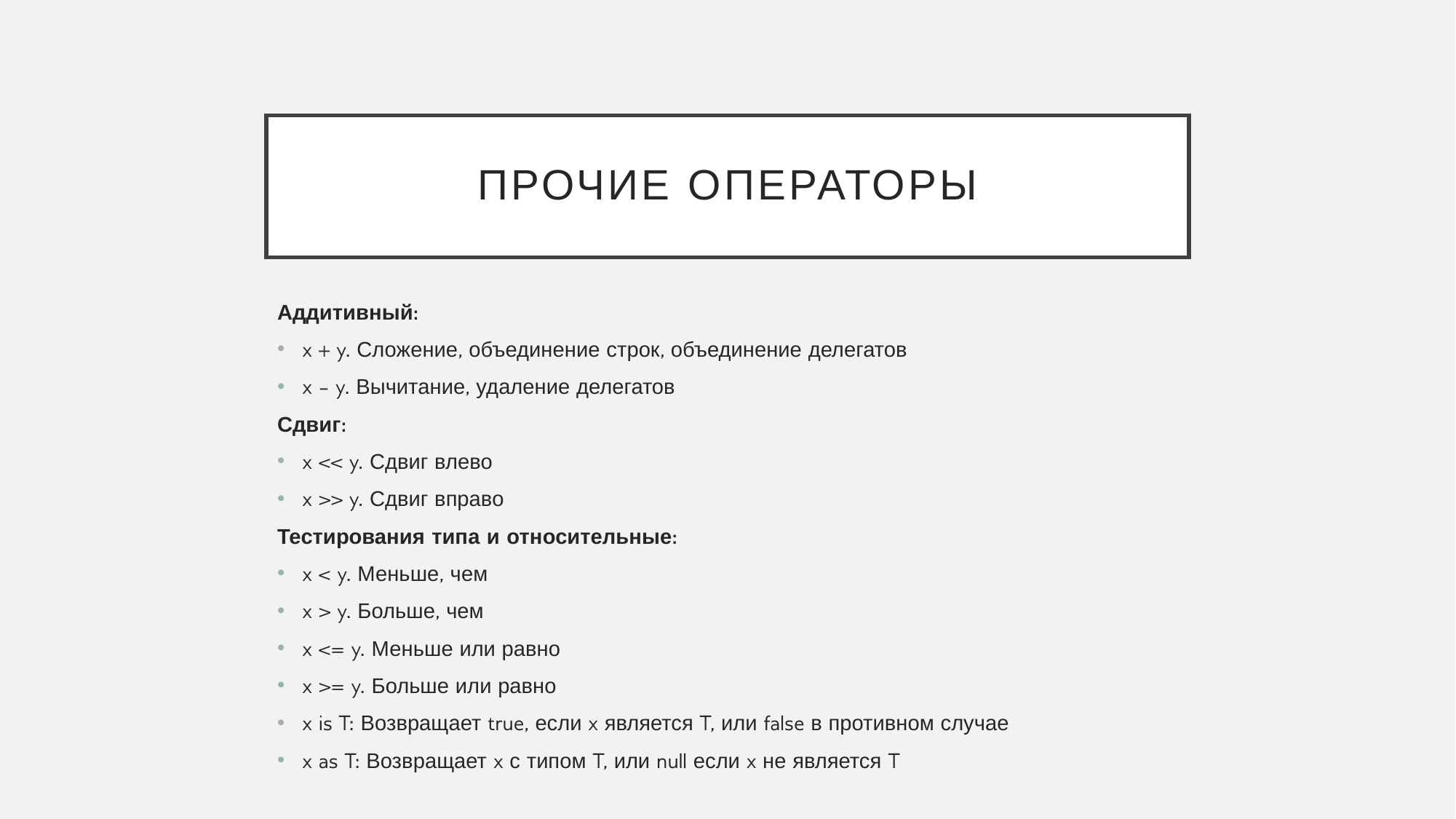

# Прочие операторы
Аддитивный:
x + y. Сложение, объединение строк, объединение делегатов
x – y. Вычитание, удаление делегатов
Сдвиг:
x << y. Сдвиг влево
x >> y. Сдвиг вправо
Тестирования типа и относительные:
x < y. Меньше, чем
x > y. Больше, чем
x <= y. Меньше или равно
x >= y. Больше или равно
x is T: Возвращает true, если x является T, или false в противном случае
x as T: Возвращает x с типом T, или null если x не является T